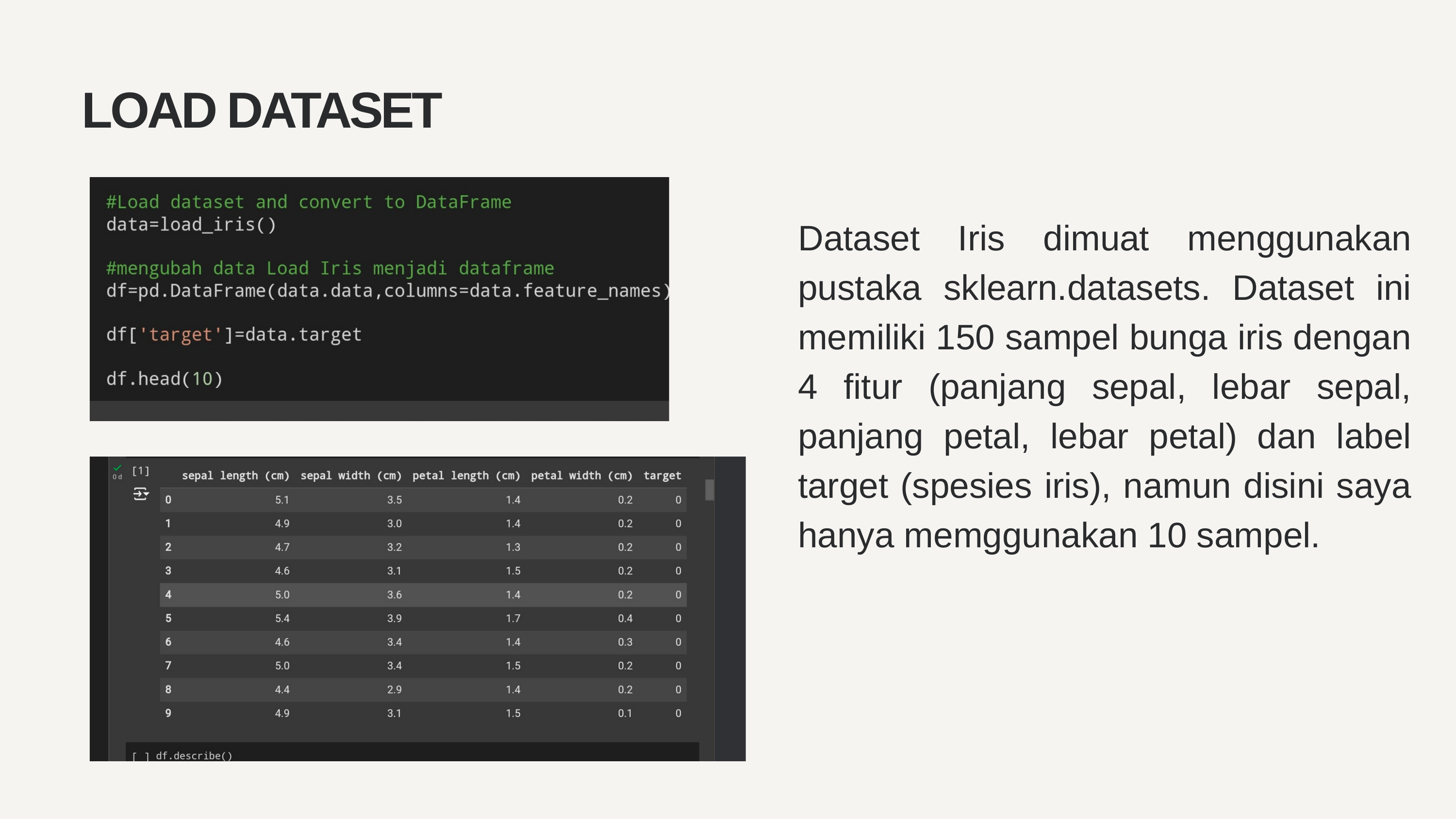

LOAD DATASET

Dataset Iris dimuat menggunakan pustaka sklearn.datasets. Dataset ini memiliki 150 sampel bunga iris dengan 4 fitur (panjang sepal, lebar sepal, panjang petal, lebar petal) dan label target (spesies iris), namun disini saya hanya memggunakan 10 sampel.